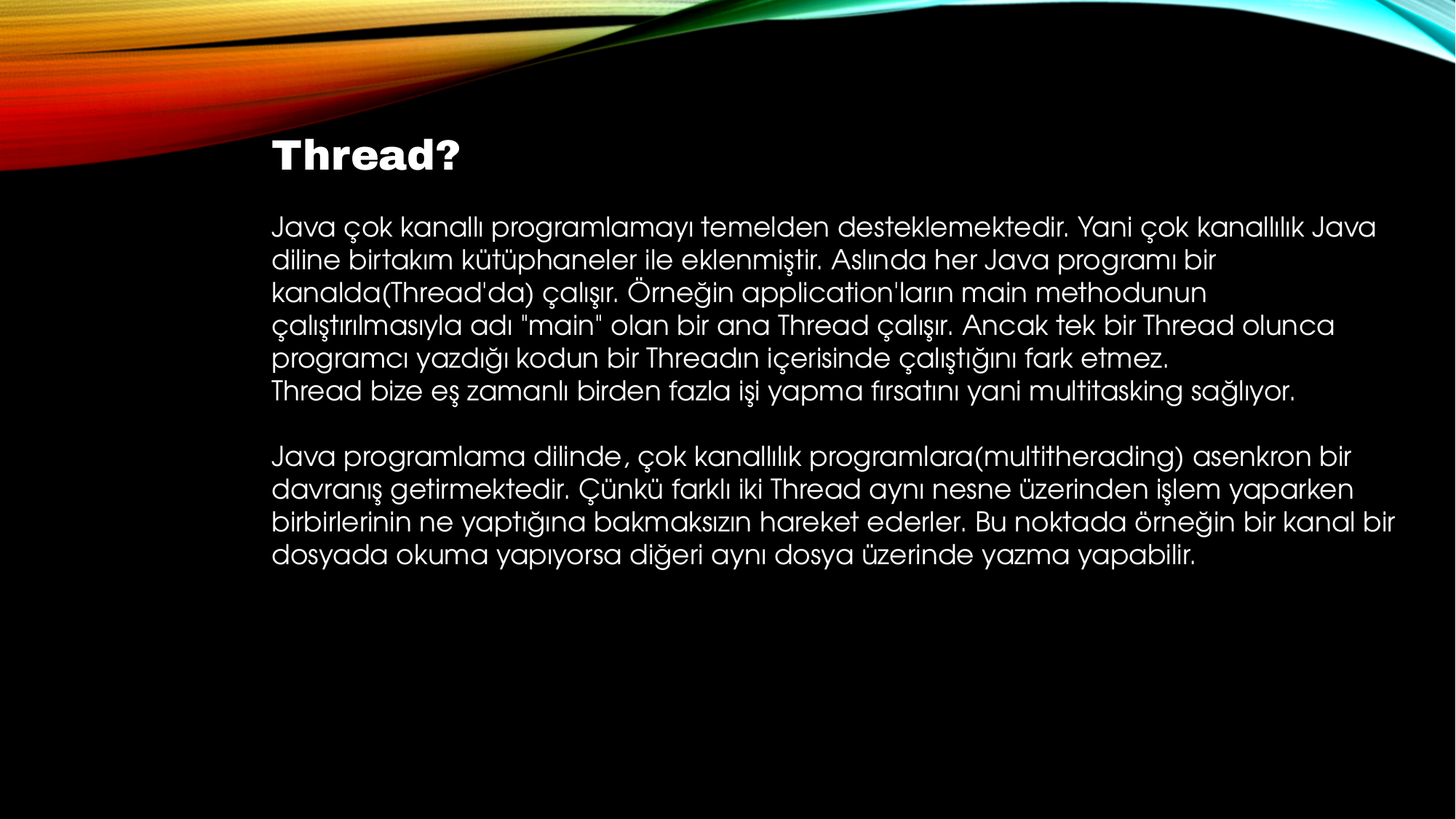

Thread?
Java çok kanallı programlamayı temelden desteklemektedir. Yani çok kanallılık Java diline birtakım kütüphaneler ile eklenmiştir. Aslında her Java programı bir kanalda(Thread'da) çalışır. Örneğin application'ların main methodunun çalıştırılmasıyla adı "main" olan bir ana Thread çalışır. Ancak tek bir Thread olunca programcı yazdığı kodun bir Threadın içerisinde çalıştığını fark etmez.
Thread bize eş zamanlı birden fazla işi yapma fırsatını yani multitasking sağlıyor.

Java programlama dilinde, çok kanallılık programlara(multitherading) asenkron bir davranış getirmektedir. Çünkü farklı iki Thread aynı nesne üzerinden işlem yaparken birbirlerinin ne yaptığına bakmaksızın hareket ederler. Bu noktada örneğin bir kanal bir dosyada okuma yapıyorsa diğeri aynı dosya üzerinde yazma yapabilir.